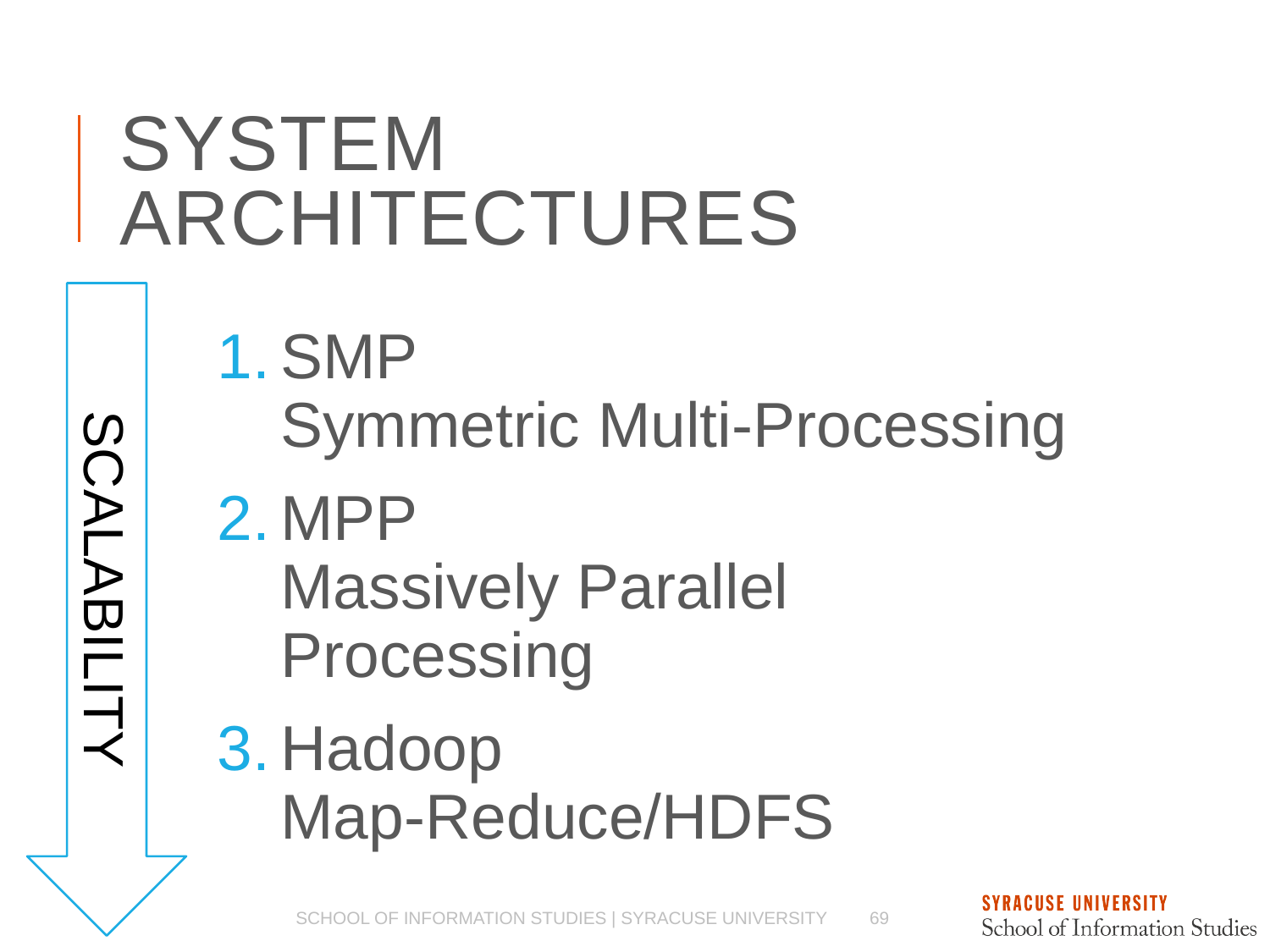

# System Architectures
SMP
Symmetric Multi-Processing
MPP
Massively Parallel Processing
Hadoop
Map-Reduce/HDFS

SCALABILITY
School of Information Studies | Syracuse University
69